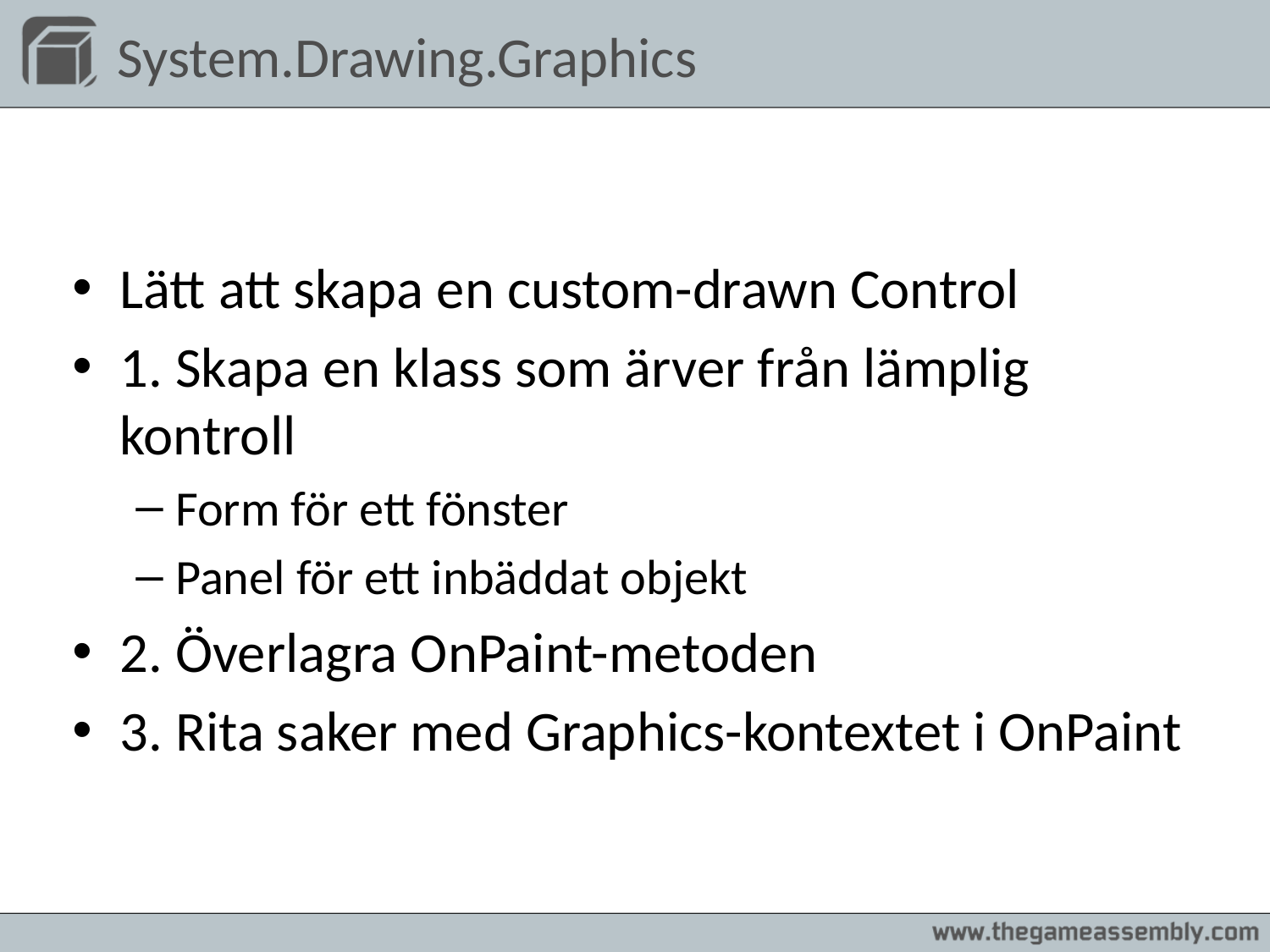

# System.Drawing.Graphics
Lätt att skapa en custom-drawn Control
1. Skapa en klass som ärver från lämplig kontroll
Form för ett fönster
Panel för ett inbäddat objekt
2. Överlagra OnPaint-metoden
3. Rita saker med Graphics-kontextet i OnPaint